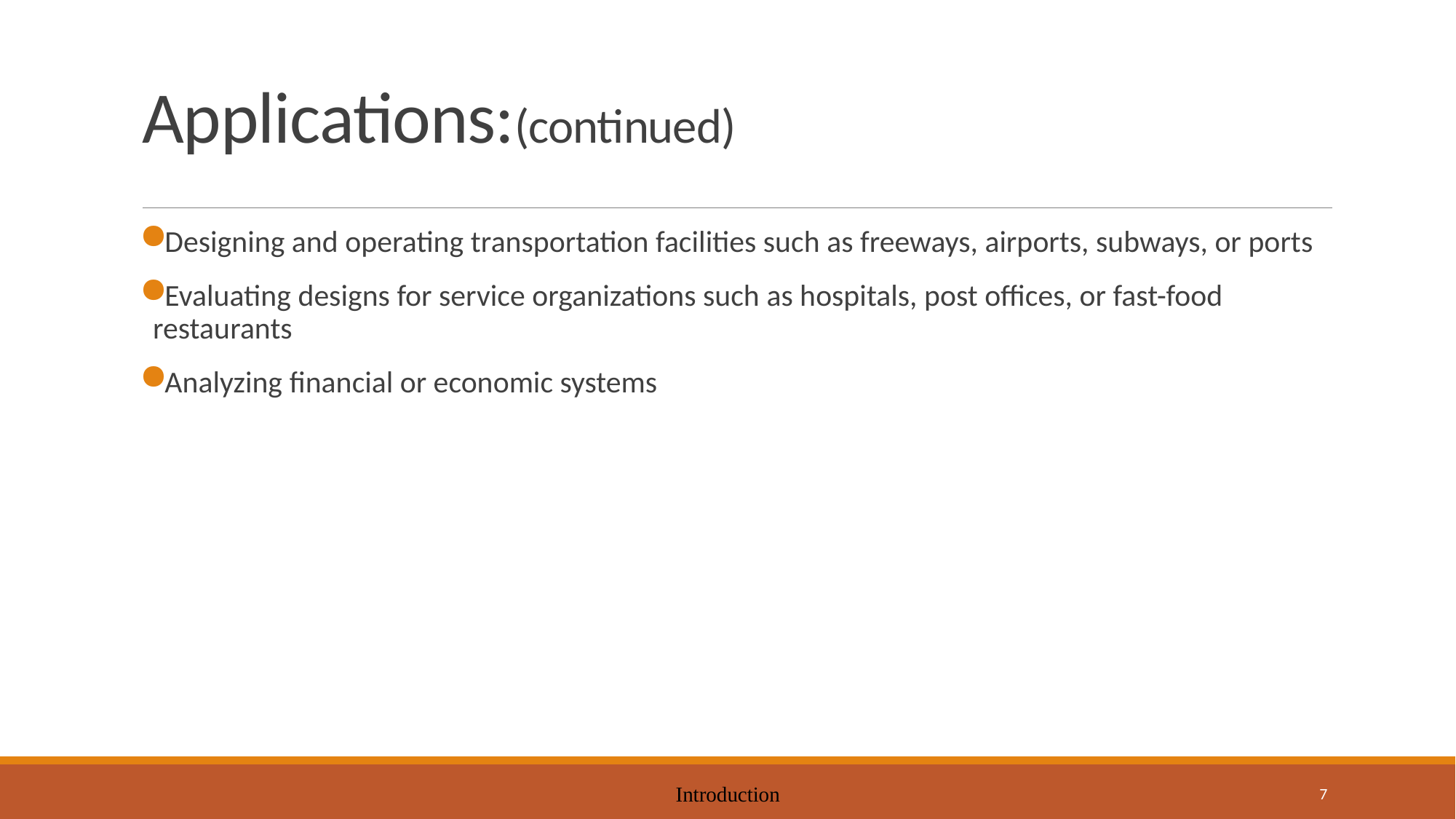

# Applications:(continued)
Designing and operating transportation facilities such as freeways, airports, subways, or ports
Evaluating designs for service organizations such as hospitals, post offices, or fast-food restaurants
Analyzing financial or economic systems
Introduction
7